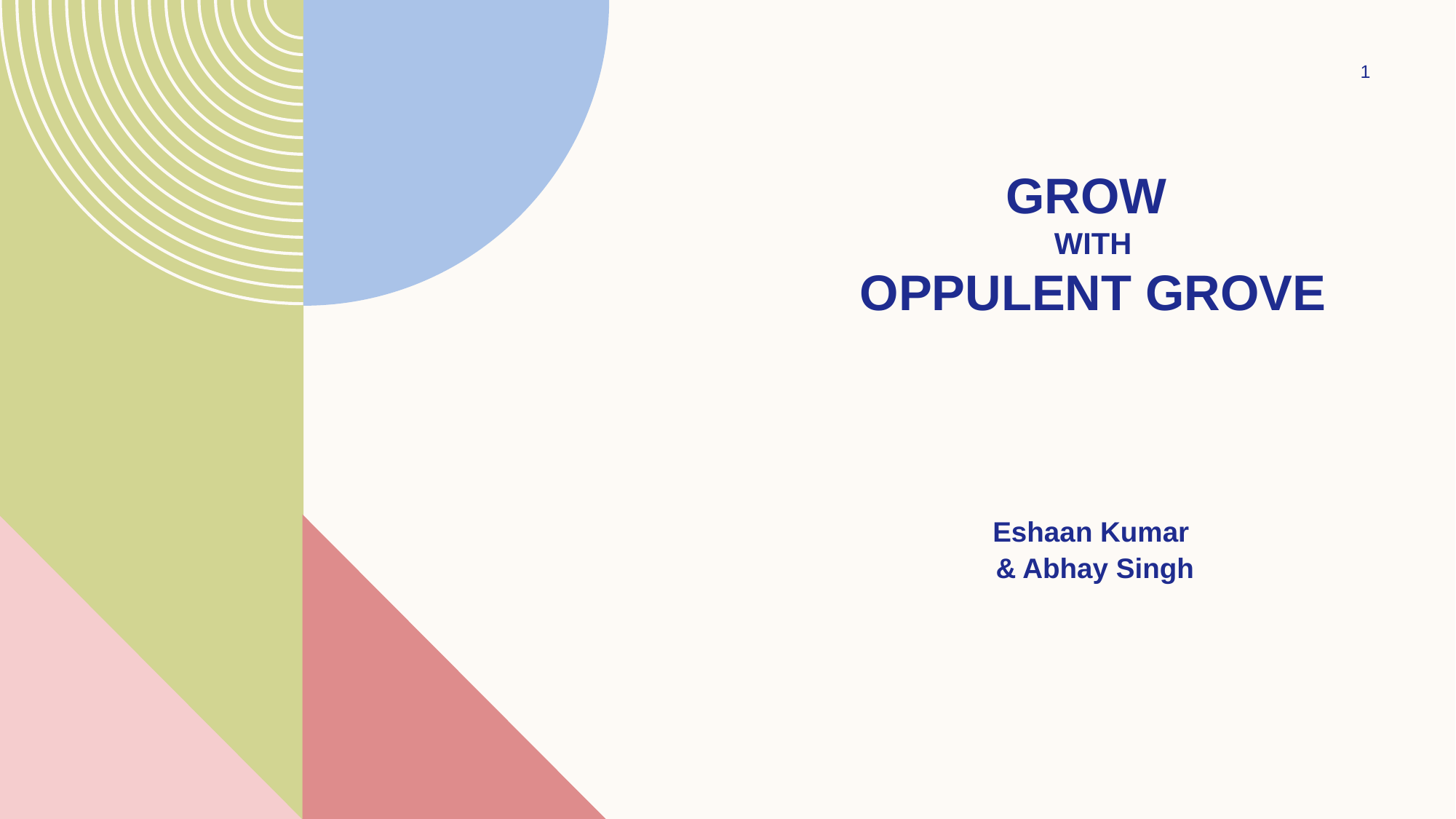

1
# Grow with Oppulent grove

Eshaan Kumar
& Abhay Singh